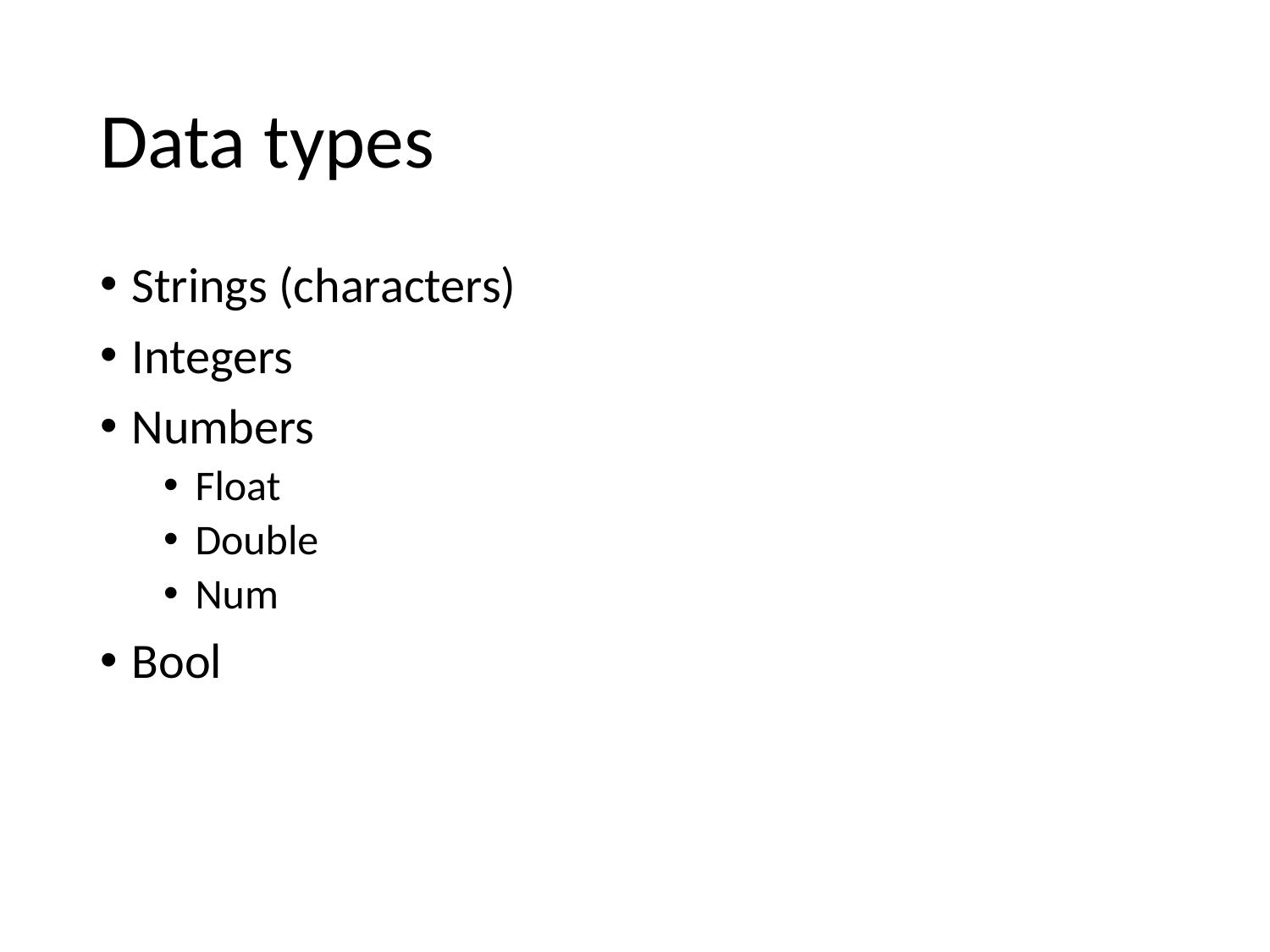

# Data types
Strings (characters)
Integers
Numbers
Float
Double
Num
Bool